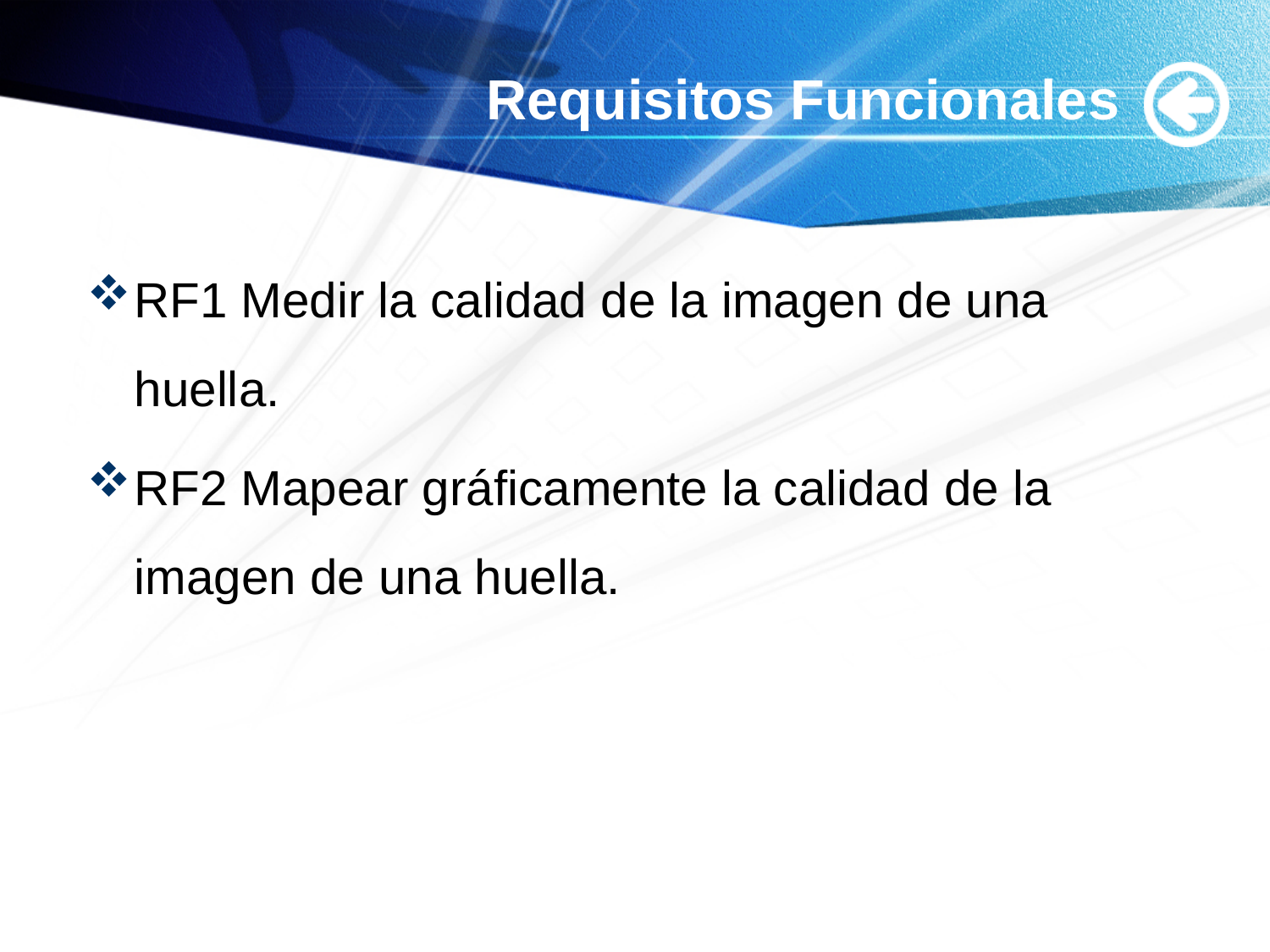

# Requisitos Funcionales
RF1 Medir la calidad de la imagen de una huella.
RF2 Mapear gráficamente la calidad de la imagen de una huella.